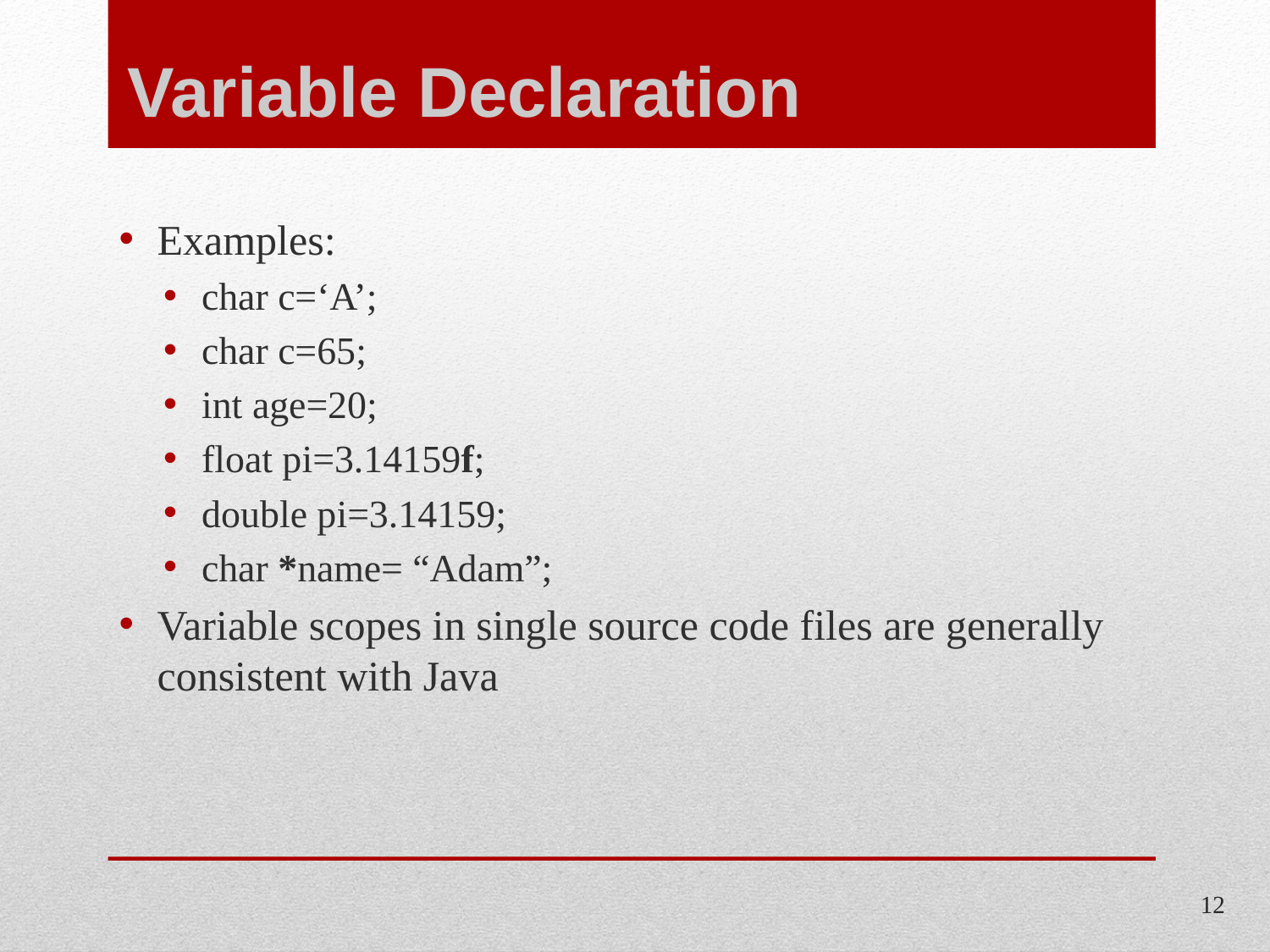

# Variable Declaration
Examples:
char c=‘A’;
char c=65;
int age=20;
float pi=3.14159f;
double pi=3.14159;
char *name= “Adam”;
Variable scopes in single source code files are generally consistent with Java

12